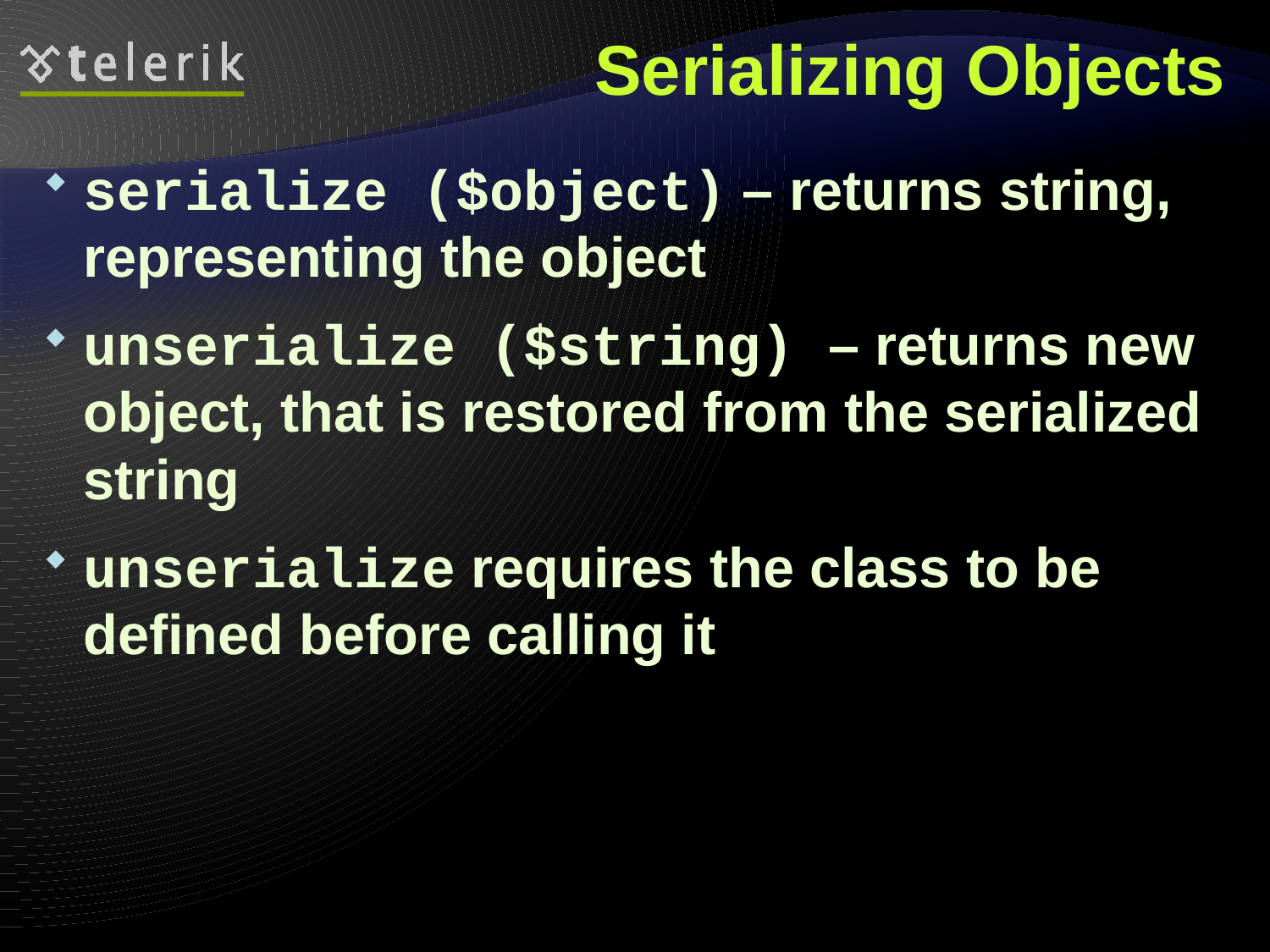

# Serializing Objects
serialize ($object) – returns string, representing the object
unserialize ($string) – returns new object, that is restored from the serialized string
unserialize requires the class to be defined before calling it